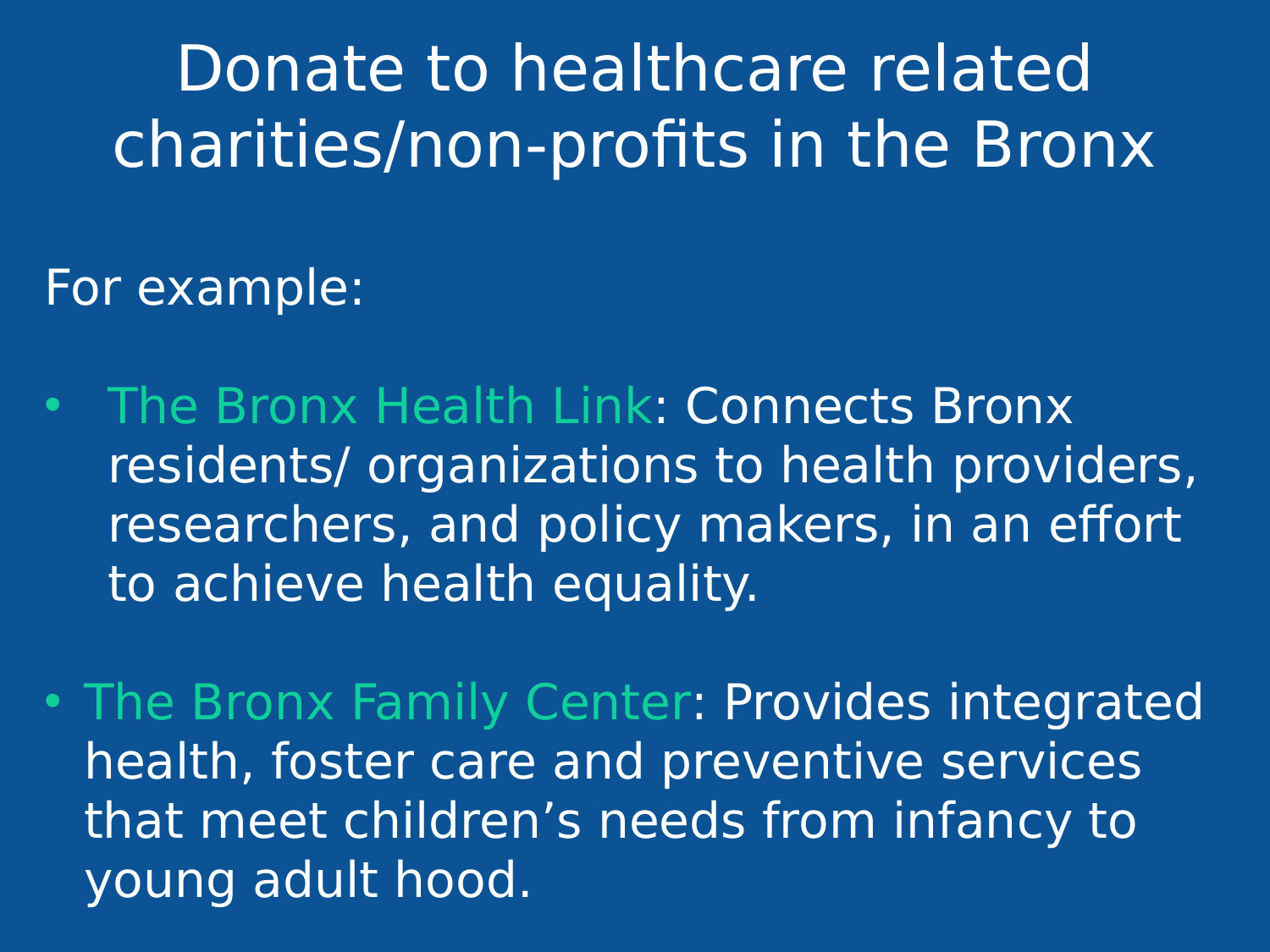

Donate to healthcare related charities/non-profits in the Bronx

For example:

The Bronx Health Link: Connects Bronx residents/ organizations to health providers, researchers, and policy makers, in an effort to achieve health equality.

The Bronx Family Center: Provides integrated health, foster care and preventive services that meet children’s needs from infancy to young adult hood.